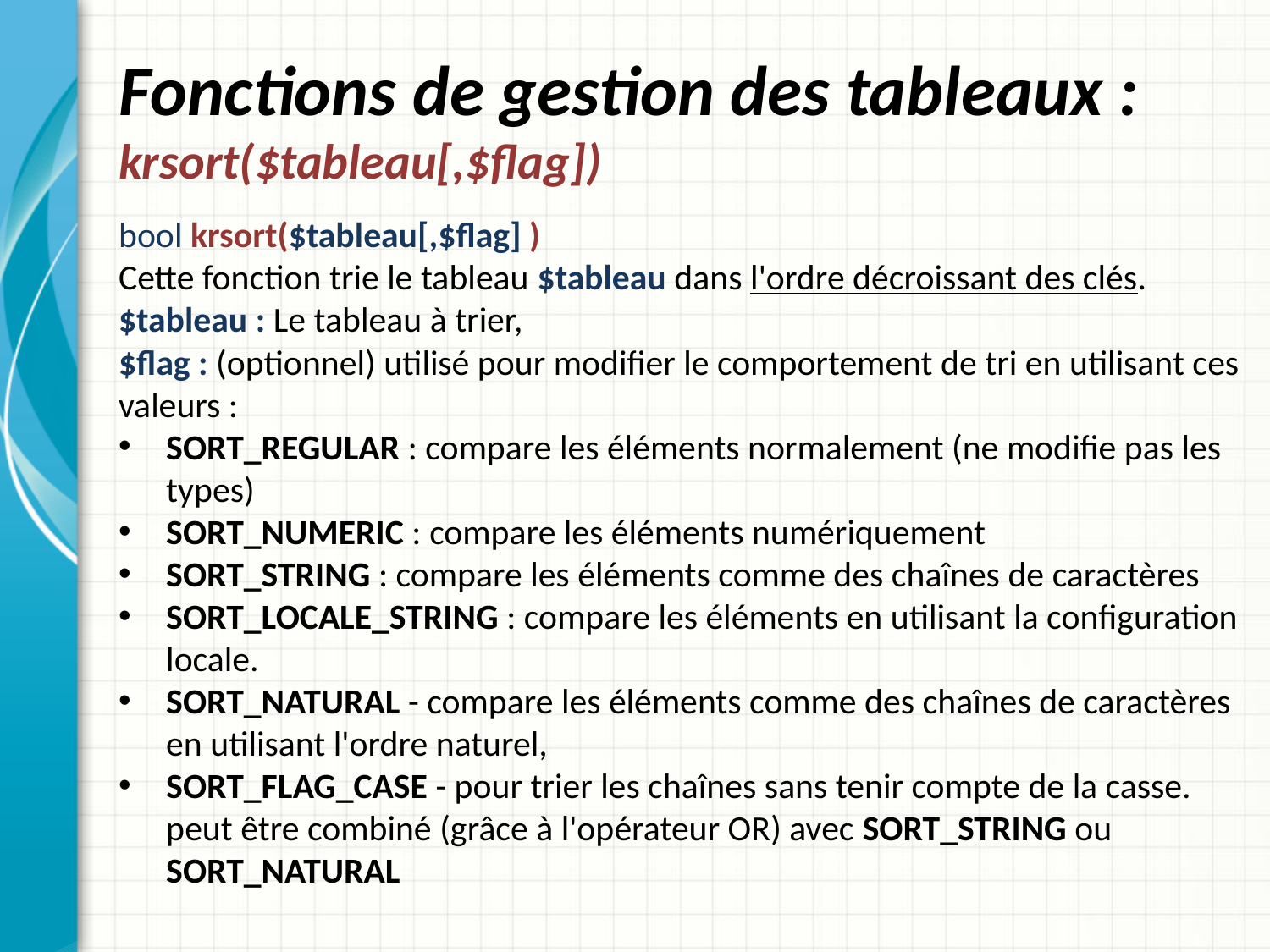

# Fonctions de gestion des tableaux : krsort($tableau[,$flag])
bool krsort($tableau[,$flag] )
Cette fonction trie le tableau $tableau dans l'ordre décroissant des clés.
$tableau : Le tableau à trier,
$flag : (optionnel) utilisé pour modifier le comportement de tri en utilisant ces valeurs :
SORT_REGULAR : compare les éléments normalement (ne modifie pas les types)
SORT_NUMERIC : compare les éléments numériquement
SORT_STRING : compare les éléments comme des chaînes de caractères
SORT_LOCALE_STRING : compare les éléments en utilisant la configuration locale.
SORT_NATURAL - compare les éléments comme des chaînes de caractères en utilisant l'ordre naturel,
SORT_FLAG_CASE - pour trier les chaînes sans tenir compte de la casse. peut être combiné (grâce à l'opérateur OR) avec SORT_STRING ou SORT_NATURAL